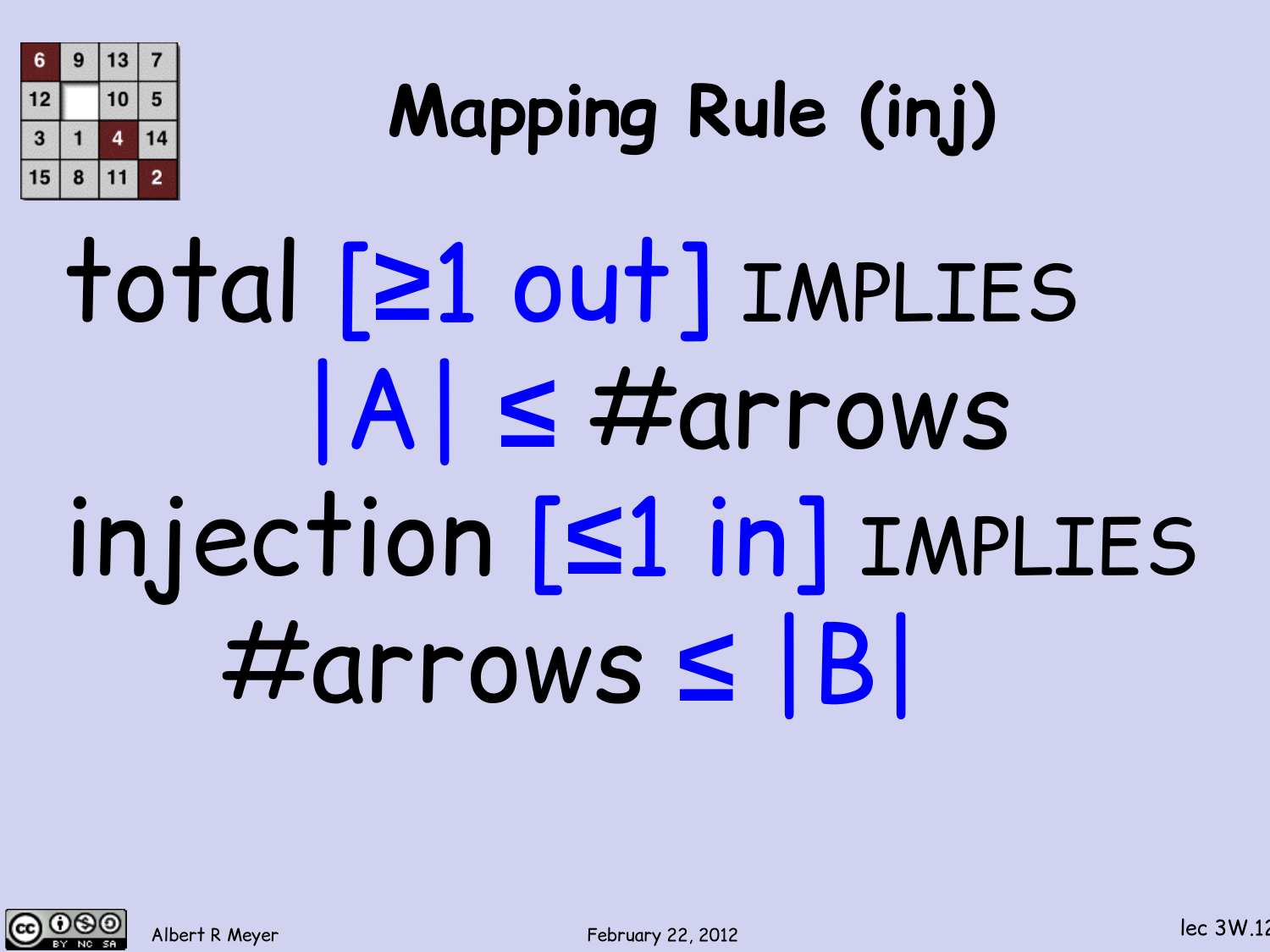

# Mapping Rule (inj)
total [≥1 out] IMPLIES
|A| ≤ #arrows
injection [≤1 in] IMPLIES
     #arrows ≤ |B|